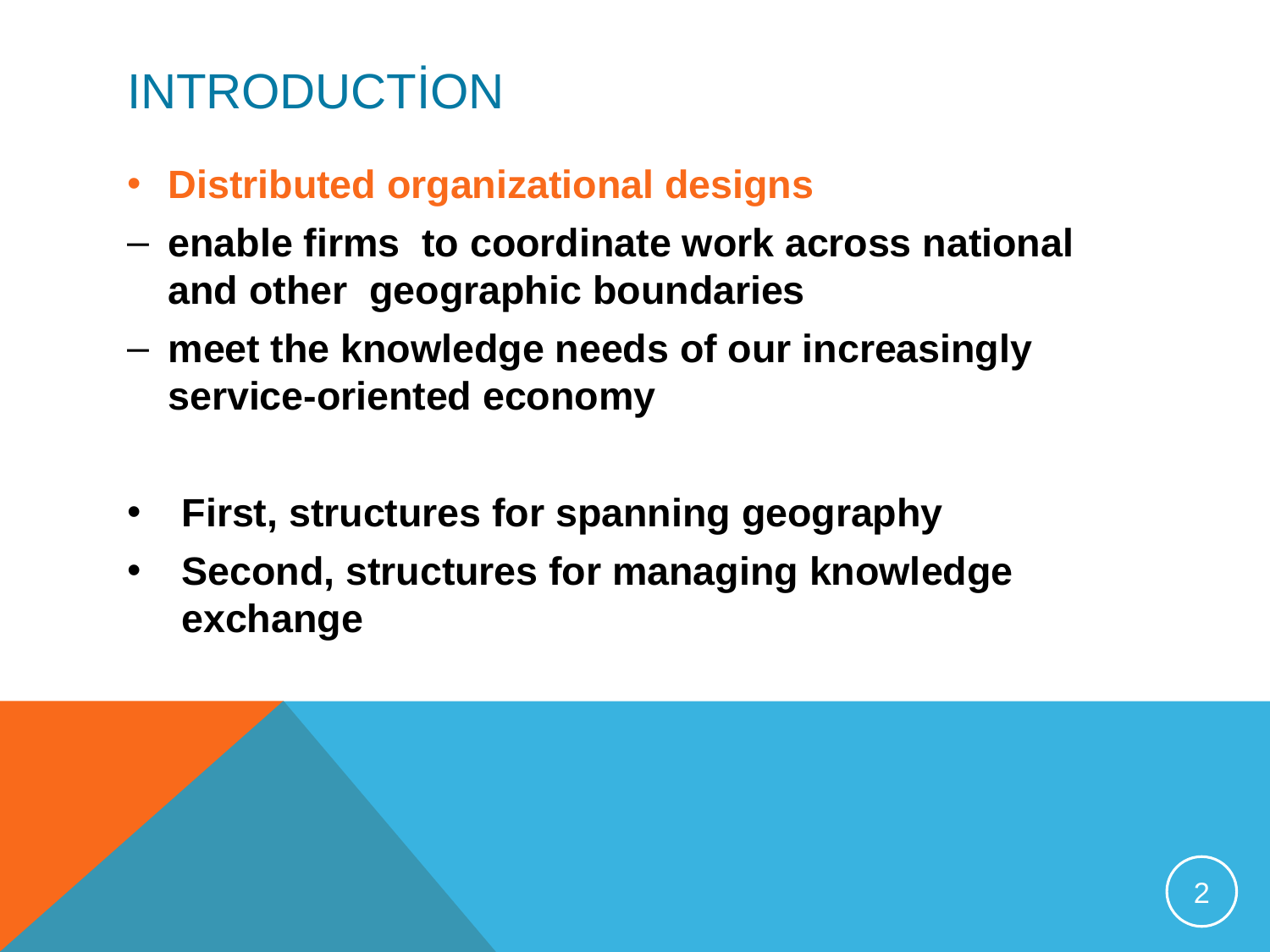

# Introduction
Distributed organizational designs
enable firms  to coordinate work across national and other  geographic boundaries
meet the knowledge needs of our increasingly service-oriented economy

First, structures for spanning geography
Second, structures for managing knowledge exchange
2